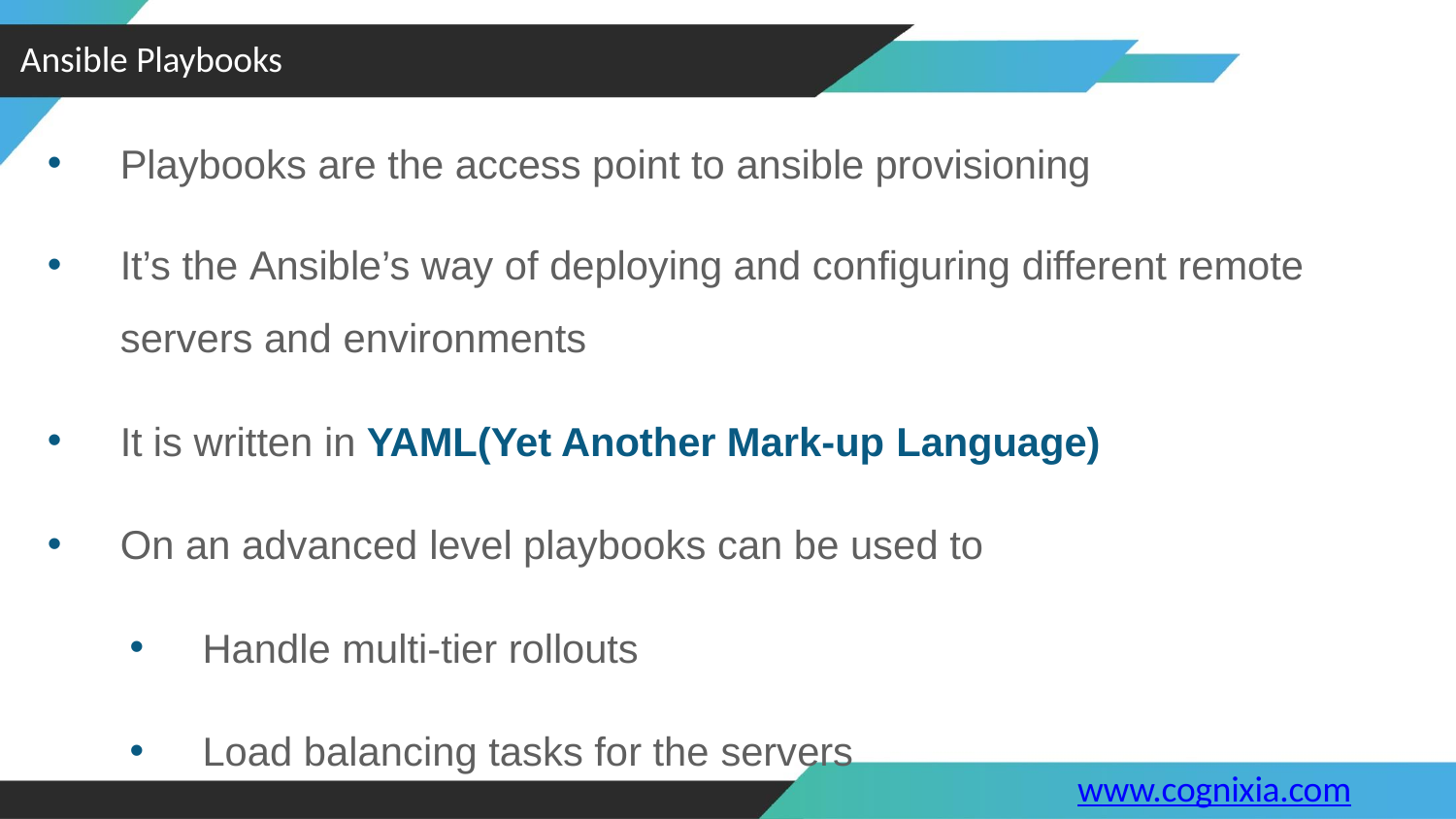

# Ansible Playbooks
Playbooks are the access point to ansible provisioning
It’s the Ansible’s way of deploying and configuring different remote  servers and environments

It is written in YAML(Yet Another Mark-up Language)

On an advanced level playbooks can be used to

Handle multi-tier rollouts

Load balancing tasks for the servers
www.cognixia.com